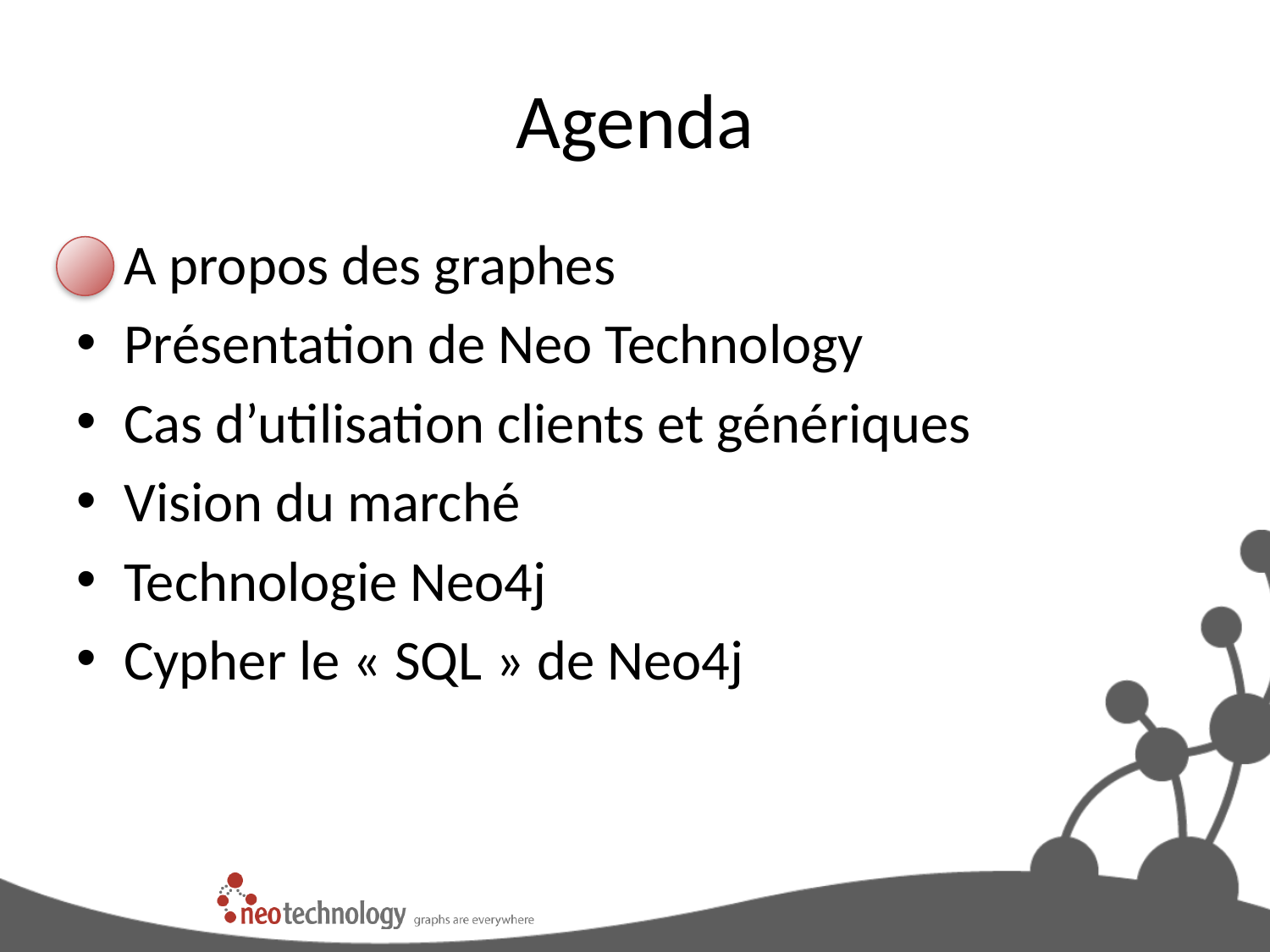

# Agenda
A propos des graphes
Présentation de Neo Technology
Cas d’utilisation clients et génériques
Vision du marché
Technologie Neo4j
Cypher le « SQL » de Neo4j